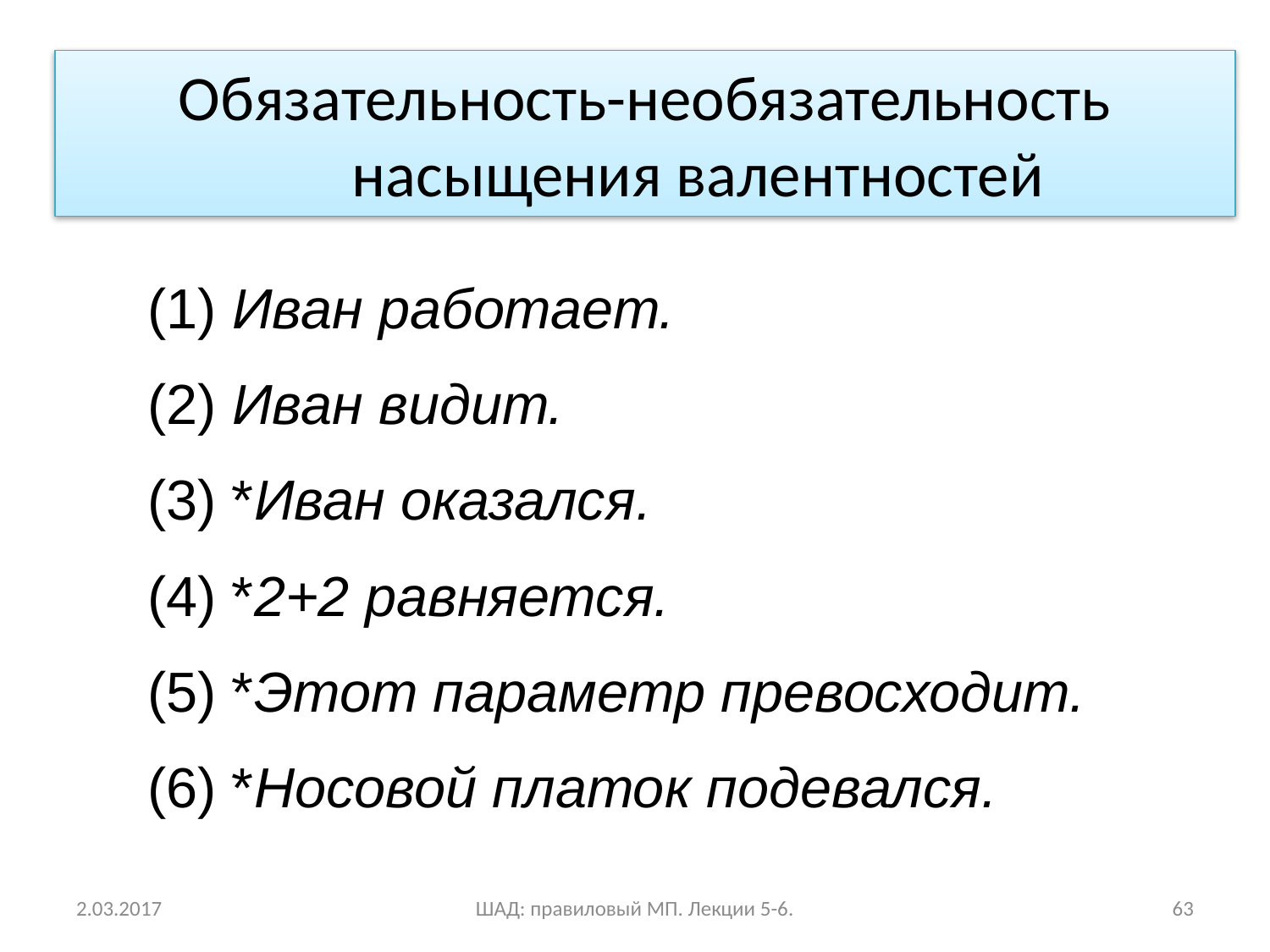

Обязательность-необязательность насыщения валентностей
(1) Иван работает.
(2) Иван видит.
(3) *Иван оказался.
(4) *2+2 равняется.
(5) *Этот параметр превосходит.
(6) *Носовой платок подевался.
2.03.2017
ШАД: правиловый МП. Лекции 5-6.
63